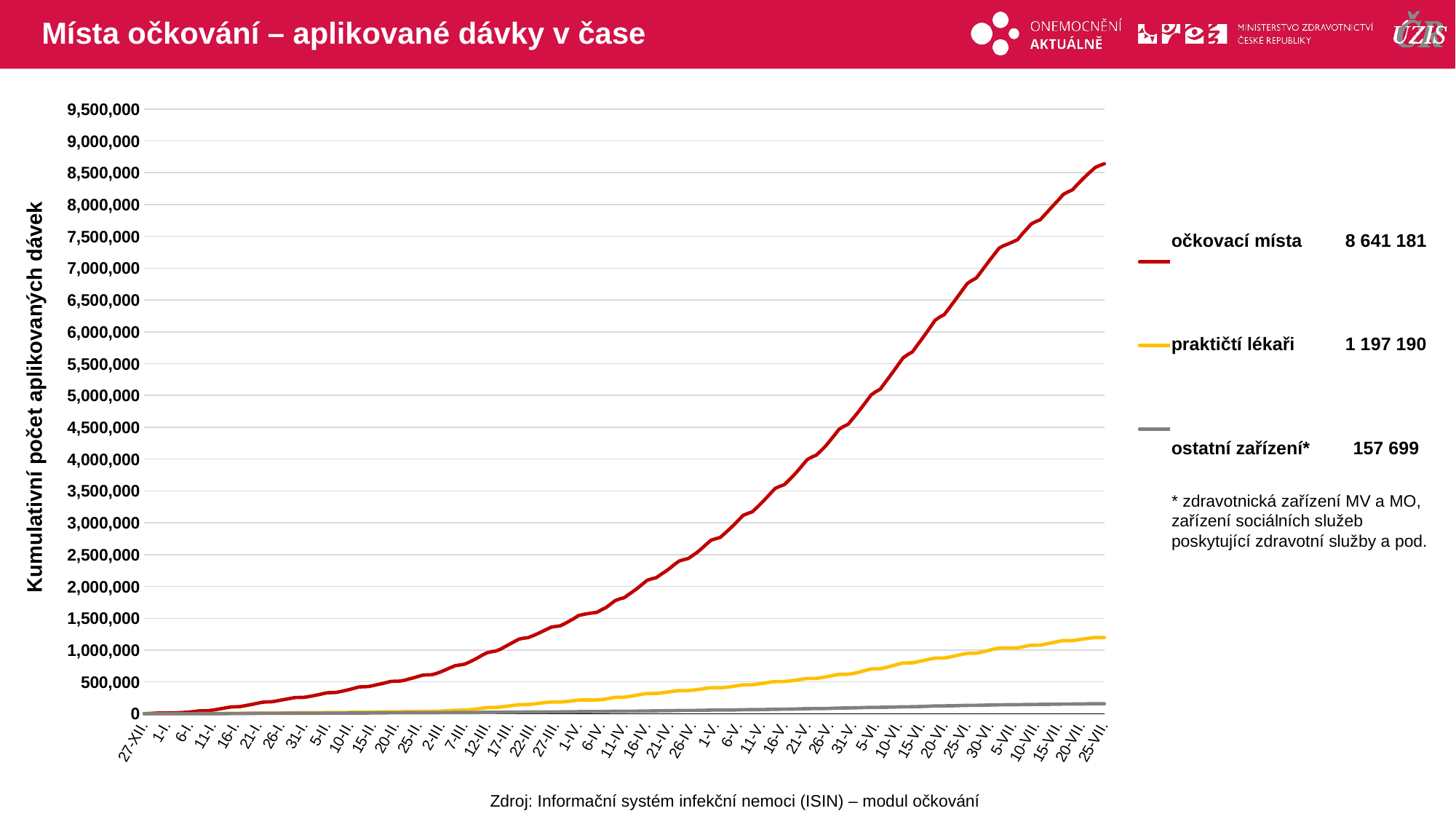

# Místa očkování – aplikované dávky v čase

### Chart

| Category | očkovací místa | praktičtí lékaři | ostatní zařízení |
|---|---|---|---|
| 27-XII. | 1258.0 | 0.0 | 0.0 |
| 28-XII. | 3531.0 | 0.0 | 27.0 |
| 29-XII. | 6929.0 | 1.0 | 82.0 |
| 30-XII. | 10333.0 | 4.0 | 161.0 |
| 31-XII. | 11616.0 | 5.0 | 182.0 |
| 1-I. | 11876.0 | 6.0 | 182.0 |
| 2-I. | 13030.0 | 7.0 | 296.0 |
| 3-I. | 13862.0 | 7.0 | 379.0 |
| 4-I. | 17406.0 | 8.0 | 421.0 |
| 5-I. | 21827.0 | 8.0 | 499.0 |
| 6-I. | 27580.0 | 41.0 | 543.0 |
| 7-I. | 35225.0 | 288.0 | 607.0 |
| 8-I. | 44149.0 | 1144.0 | 788.0 |
| 9-I. | 45916.0 | 1317.0 | 863.0 |
| 10-I. | 47636.0 | 1317.0 | 898.0 |
| 11-I. | 57016.0 | 1681.0 | 965.0 |
| 12-I. | 69426.0 | 2284.0 | 1344.0 |
| 13-I. | 81641.0 | 3051.0 | 1855.0 |
| 14-I. | 94667.0 | 4523.0 | 2537.0 |
| 15-I. | 106657.0 | 6030.0 | 2994.0 |
| 16-I. | 109241.0 | 6461.0 | 3355.0 |
| 17-I. | 112210.0 | 6728.0 | 3355.0 |
| 18-I. | 125112.0 | 7710.0 | 3755.0 |
| 19-I. | 138999.0 | 8619.0 | 4184.0 |
| 20-I. | 152470.0 | 10617.0 | 4976.0 |
| 21-I. | 167521.0 | 12083.0 | 5781.0 |
| 22-I. | 181977.0 | 13139.0 | 6119.0 |
| 23-I. | 186069.0 | 13210.0 | 6119.0 |
| 24-I. | 189030.0 | 13340.0 | 6138.0 |
| 25-I. | 201179.0 | 13601.0 | 6296.0 |
| 26-I. | 215099.0 | 13878.0 | 6570.0 |
| 27-I. | 228151.0 | 14101.0 | 6798.0 |
| 28-I. | 240866.0 | 14317.0 | 7019.0 |
| 29-I. | 254129.0 | 14893.0 | 7217.0 |
| 30-I. | 255747.0 | 14988.0 | 7313.0 |
| 31-I. | 257582.0 | 14989.0 | 7354.0 |
| 1-II. | 268921.0 | 15374.0 | 7485.0 |
| 2-II. | 282394.0 | 15982.0 | 7723.0 |
| 3-II. | 297056.0 | 16492.0 | 7911.0 |
| 4-II. | 313606.0 | 17536.0 | 8142.0 |
| 5-II. | 328636.0 | 18377.0 | 8345.0 |
| 6-II. | 331814.0 | 18378.0 | 8345.0 |
| 7-II. | 334975.0 | 18541.0 | 8346.0 |
| 8-II. | 349365.0 | 19345.0 | 8554.0 |
| 9-II. | 365076.0 | 20185.0 | 8979.0 |
| 10-II. | 382053.0 | 21183.0 | 9667.0 |
| 11-II. | 401324.0 | 23436.0 | 10580.0 |
| 12-II. | 420137.0 | 25262.0 | 11321.0 |
| 13-II. | 424159.0 | 25708.0 | 11414.0 |
| 14-II. | 426502.0 | 25728.0 | 11414.0 |
| 15-II. | 441314.0 | 26358.0 | 11668.0 |
| 16-II. | 457395.0 | 27439.0 | 12225.0 |
| 17-II. | 472399.0 | 29391.0 | 13198.0 |
| 18-II. | 490288.0 | 30890.0 | 14096.0 |
| 19-II. | 507899.0 | 31961.0 | 14535.0 |
| 20-II. | 510795.0 | 32193.0 | 14540.0 |
| 21-II. | 512863.0 | 32224.0 | 14554.0 |
| 22-II. | 528015.0 | 32757.0 | 14954.0 |
| 23-II. | 546693.0 | 33576.0 | 15279.0 |
| 24-II. | 565690.0 | 34059.0 | 15627.0 |
| 25-II. | 587449.0 | 35243.0 | 16140.0 |
| 26-II. | 607330.0 | 36411.0 | 16531.0 |
| 27-II. | 610619.0 | 36654.0 | 16541.0 |
| 28-II. | 613433.0 | 36725.0 | 16542.0 |
| 1-III. | 634273.0 | 38657.0 | 16661.0 |
| 2-III. | 661940.0 | 41291.0 | 17040.0 |
| 3-III. | 692294.0 | 45649.0 | 17559.0 |
| 4-III. | 724674.0 | 50455.0 | 18160.0 |
| 5-III. | 753952.0 | 54650.0 | 18768.0 |
| 6-III. | 765576.0 | 55933.0 | 18790.0 |
| 7-III. | 777319.0 | 56307.0 | 18884.0 |
| 8-III. | 806964.0 | 60709.0 | 19242.0 |
| 9-III. | 842259.0 | 67585.0 | 19579.0 |
| 10-III. | 880456.0 | 76797.0 | 20213.0 |
| 11-III. | 922162.0 | 86973.0 | 21311.0 |
| 12-III. | 958085.0 | 97126.0 | 22282.0 |
| 13-III. | 973794.0 | 99289.0 | 22715.0 |
| 14-III. | 986452.0 | 99689.0 | 22855.0 |
| 15-III. | 1016311.0 | 106164.0 | 23543.0 |
| 16-III. | 1056640.0 | 114436.0 | 24205.0 |
| 17-III. | 1094874.0 | 123395.0 | 24848.0 |
| 18-III. | 1134502.0 | 133173.0 | 25630.0 |
| 19-III. | 1172731.0 | 142136.0 | 26287.0 |
| 20-III. | 1187075.0 | 144428.0 | 26699.0 |
| 21-III. | 1195589.0 | 144764.0 | 26758.0 |
| 22-III. | 1225019.0 | 152009.0 | 26848.0 |
| 23-III. | 1256146.0 | 160525.0 | 26977.0 |
| 24-III. | 1289400.0 | 169226.0 | 27452.0 |
| 25-III. | 1324598.0 | 177248.0 | 28255.0 |
| 26-III. | 1359643.0 | 183248.0 | 29362.0 |
| 27-III. | 1371497.0 | 184313.0 | 29658.0 |
| 28-III. | 1380966.0 | 184432.0 | 29714.0 |
| 29-III. | 1416115.0 | 188830.0 | 29785.0 |
| 30-III. | 1454794.0 | 196643.0 | 29978.0 |
| 31-III. | 1495590.0 | 205312.0 | 30476.0 |
| 1-IV. | 1542035.0 | 214291.0 | 32440.0 |
| 2-IV. | 1559078.0 | 215742.0 | 33515.0 |
| 3-IV. | 1572336.0 | 216162.0 | 34290.0 |
| 4-IV. | 1583421.0 | 216168.0 | 34441.0 |
| 5-IV. | 1592811.0 | 216247.0 | 34445.0 |
| 6-IV. | 1632223.0 | 221441.0 | 35026.0 |
| 7-IV. | 1667466.0 | 231089.0 | 35508.0 |
| 8-IV. | 1721701.0 | 244281.0 | 37326.0 |
| 9-IV. | 1776342.0 | 257147.0 | 38966.0 |
| 10-IV. | 1803571.0 | 259928.0 | 39499.0 |
| 11-IV. | 1822753.0 | 260391.0 | 39560.0 |
| 12-IV. | 1875062.0 | 270482.0 | 40066.0 |
| 13-IV. | 1925158.0 | 282090.0 | 40277.0 |
| 14-IV. | 1978080.0 | 294458.0 | 40923.0 |
| 15-IV. | 2037472.0 | 307362.0 | 41897.0 |
| 16-IV. | 2096143.0 | 317518.0 | 43095.0 |
| 17-IV. | 2119870.0 | 318195.0 | 44254.0 |
| 18-IV. | 2137124.0 | 318364.0 | 44699.0 |
| 19-IV. | 2186952.0 | 326322.0 | 46103.0 |
| 20-IV. | 2234650.0 | 335575.0 | 46985.0 |
| 21-IV. | 2286530.0 | 345125.0 | 47419.0 |
| 22-IV. | 2346186.0 | 355388.0 | 49147.0 |
| 23-IV. | 2398726.0 | 362864.0 | 50734.0 |
| 24-IV. | 2420253.0 | 363582.0 | 51447.0 |
| 25-IV. | 2438593.0 | 363777.0 | 51520.0 |
| 26-IV. | 2487812.0 | 370709.0 | 51809.0 |
| 27-IV. | 2538393.0 | 379688.0 | 52316.0 |
| 28-IV. | 2599016.0 | 389676.0 | 52827.0 |
| 29-IV. | 2665371.0 | 400643.0 | 55088.0 |
| 30-IV. | 2727129.0 | 407575.0 | 56916.0 |
| 1-V. | 2748935.0 | 408053.0 | 57176.0 |
| 2-V. | 2769644.0 | 408191.0 | 57401.0 |
| 3-V. | 2834777.0 | 413616.0 | 57851.0 |
| 4-V. | 2899354.0 | 421691.0 | 58204.0 |
| 5-V. | 2968610.0 | 432239.0 | 58781.0 |
| 6-V. | 3043244.0 | 444309.0 | 60916.0 |
| 7-V. | 3116626.0 | 453786.0 | 63242.0 |
| 8-V. | 3146158.0 | 454574.0 | 63842.0 |
| 9-V. | 3171108.0 | 454864.0 | 63906.0 |
| 10-V. | 3239219.0 | 463948.0 | 64736.0 |
| 11-V. | 3310052.0 | 475221.0 | 65514.0 |
| 12-V. | 3384879.0 | 486226.0 | 66801.0 |
| 13-V. | 3463019.0 | 497124.0 | 69206.0 |
| 14-V. | 3539157.0 | 505353.0 | 70707.0 |
| 15-V. | 3571691.0 | 506160.0 | 71263.0 |
| 16-V. | 3598028.0 | 506346.0 | 71625.0 |
| 17-V. | 3668201.0 | 513250.0 | 72712.0 |
| 18-V. | 3741350.0 | 522663.0 | 73888.0 |
| 19-V. | 3820794.0 | 532590.0 | 75628.0 |
| 20-V. | 3907509.0 | 544273.0 | 77704.0 |
| 21-V. | 3990978.0 | 553984.0 | 79346.0 |
| 22-V. | 4032480.0 | 555149.0 | 79817.0 |
| 23-V. | 4062959.0 | 555361.0 | 80336.0 |
| 24-V. | 4131151.0 | 565384.0 | 81287.0 |
| 25-V. | 4202690.0 | 578321.0 | 82371.0 |
| 26-V. | 4290657.0 | 591875.0 | 83937.0 |
| 27-V. | 4379531.0 | 606563.0 | 86692.0 |
| 28-V. | 4470805.0 | 618752.0 | 89079.0 |
| 29-V. | 4514663.0 | 619986.0 | 89978.0 |
| 30-V. | 4550418.0 | 620218.0 | 90654.0 |
| 31-V. | 4637966.0 | 631415.0 | 92998.0 |
| 1-VI. | 4725548.0 | 647463.0 | 94221.0 |
| 2-VI. | 4819471.0 | 665708.0 | 96189.0 |
| 3-VI. | 4913412.0 | 685110.0 | 98149.0 |
| 4-VI. | 5009357.0 | 703940.0 | 100314.0 |
| 5-VI. | 5059665.0 | 705984.0 | 100620.0 |
| 6-VI. | 5100726.0 | 706449.0 | 100926.0 |
| 7-VI. | 5199066.0 | 722638.0 | 102249.0 |
| 8-VI. | 5294920.0 | 741277.0 | 103312.0 |
| 9-VI. | 5392789.0 | 760863.0 | 105293.0 |
| 10-VI. | 5492930.0 | 779968.0 | 107227.0 |
| 11-VI. | 5592959.0 | 796686.0 | 108681.0 |
| 12-VI. | 5643051.0 | 798384.0 | 109346.0 |
| 13-VI. | 5684342.0 | 798557.0 | 110088.0 |
| 14-VI. | 5782213.0 | 813203.0 | 111988.0 |
| 15-VI. | 5878831.0 | 829330.0 | 113548.0 |
| 16-VI. | 5978330.0 | 845413.0 | 115810.0 |
| 17-VI. | 6079724.0 | 860535.0 | 118933.0 |
| 18-VI. | 6183464.0 | 873525.0 | 121753.0 |
| 19-VI. | 6232440.0 | 874556.0 | 122442.0 |
| 20-VI. | 6272434.0 | 874839.0 | 123087.0 |
| 21-VI. | 6367364.0 | 887804.0 | 124382.0 |
| 22-VI. | 6463377.0 | 903068.0 | 125586.0 |
| 23-VI. | 6560089.0 | 918625.0 | 127348.0 |
| 24-VI. | 6659097.0 | 934718.0 | 129788.0 |
| 25-VI. | 6758405.0 | 948788.0 | 131176.0 |
| 26-VI. | 6806352.0 | 950546.0 | 131744.0 |
| 27-VI. | 6845888.0 | 950821.0 | 132260.0 |
| 28-VI. | 6941625.0 | 965606.0 | 133517.0 |
| 29-VI. | 7036284.0 | 983037.0 | 135084.0 |
| 30-VI. | 7133528.0 | 1000172.0 | 137009.0 |
| 1-VII. | 7225386.0 | 1017928.0 | 138777.0 |
| 2-VII. | 7317634.0 | 1034259.0 | 140253.0 |
| 3-VII. | 7354273.0 | 1035385.0 | 140800.0 |
| 4-VII. | 7382847.0 | 1035448.0 | 141313.0 |
| 5-VII. | 7414874.0 | 1035543.0 | 141675.0 |
| 6-VII. | 7447116.0 | 1035824.0 | 141941.0 |
| 7-VII. | 7535025.0 | 1049394.0 | 143579.0 |
| 8-VII. | 7614072.0 | 1064179.0 | 144810.0 |
| 9-VII. | 7694979.0 | 1077297.0 | 145839.0 |
| 10-VII. | 7731653.0 | 1077807.0 | 146320.0 |
| 11-VII. | 7761814.0 | 1078312.0 | 146845.0 |
| 12-VII. | 7841732.0 | 1092126.0 | 147677.0 |
| 13-VII. | 7919943.0 | 1106831.0 | 148282.0 |
| 14-VII. | 7999304.0 | 1121015.0 | 149795.0 |
| 15-VII. | 8075340.0 | 1135528.0 | 150881.0 |
| 16-VII. | 8158655.0 | 1148202.0 | 151736.0 |
| 17-VII. | 8197496.0 | 1148475.0 | 151908.0 |
| 18-VII. | 8230154.0 | 1148822.0 | 152083.0 |
| 19-VII. | 8307286.0 | 1158485.0 | 153096.0 |
| 20-VII. | 8381242.0 | 1169448.0 | 153839.0 |
| 21-VII. | 8452314.0 | 1179884.0 | 155098.0 |
| 22-VII. | 8518373.0 | 1189425.0 | 156059.0 |
| 23-VII. | 8582530.0 | 1196899.0 | 157017.0 |
| 24-VII. | 8614876.0 | 1197135.0 | 157354.0 |
| 25-VII. | 8641181.0 | 1197190.0 | 157699.0 |
| očkovací místa | 8 641 181 |
| --- | --- |
| praktičtí lékaři | 1 197 190 |
| ostatní zařízení\* | 157 699 |
Kumulativní počet aplikovaných dávek
* zdravotnická zařízení MV a MO, zařízení sociálních služeb poskytující zdravotní služby a pod.
Zdroj: Informační systém infekční nemoci (ISIN) – modul očkování